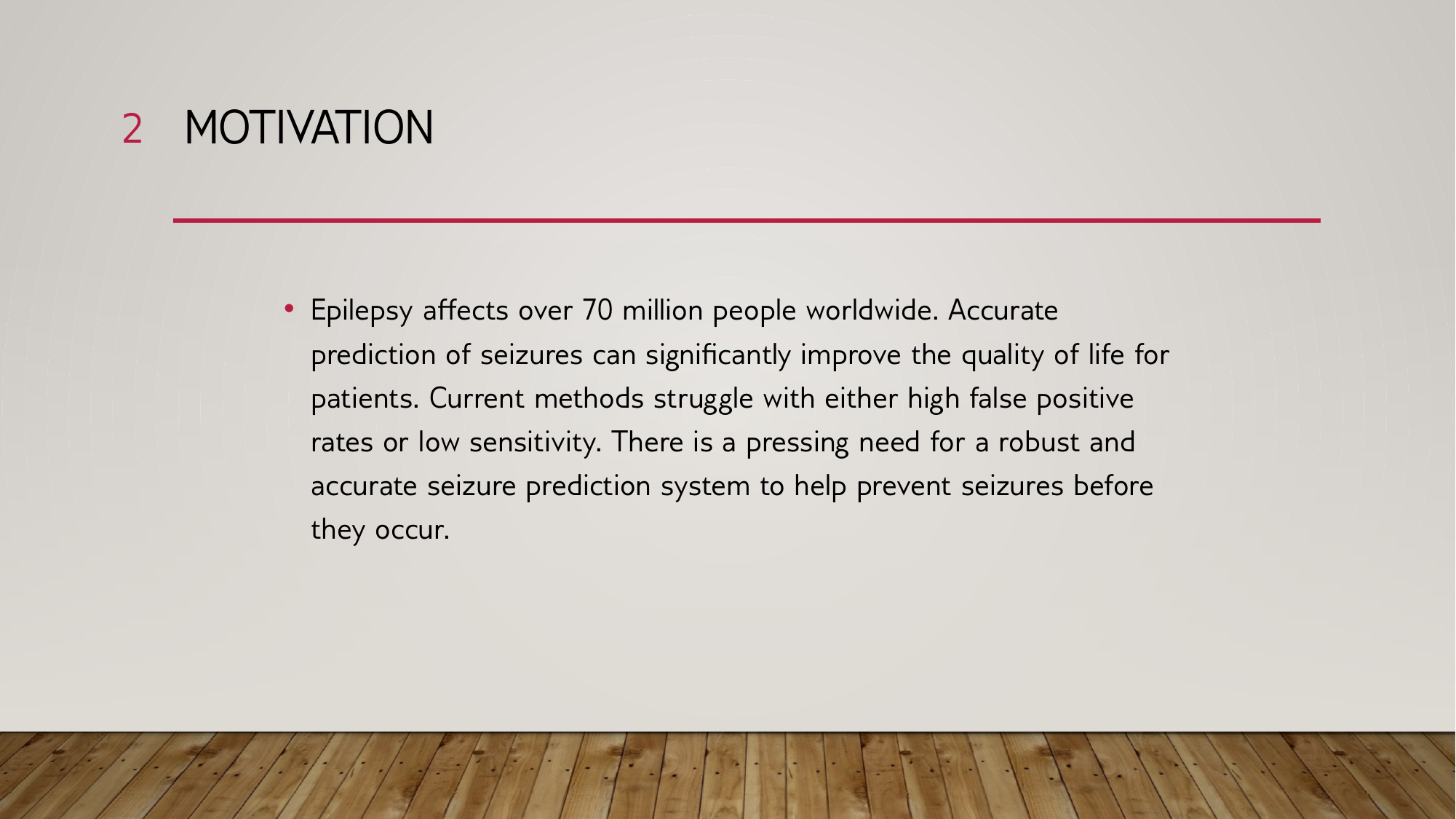

2
# Motivation
Epilepsy affects over 70 million people worldwide. Accurate prediction of seizures can significantly improve the quality of life for patients. Current methods struggle with either high false positive rates or low sensitivity. There is a pressing need for a robust and accurate seizure prediction system to help prevent seizures before they occur.